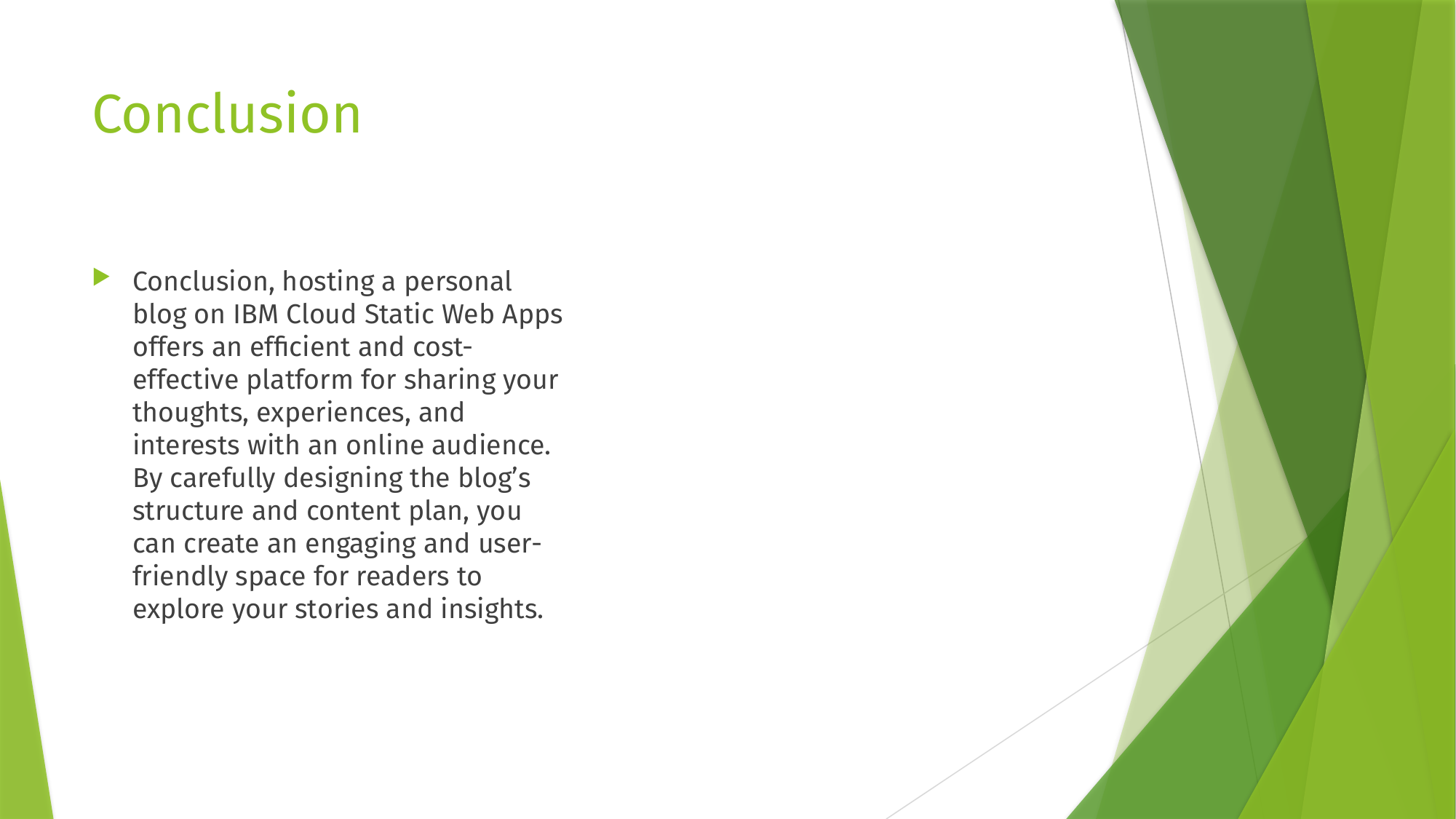

# Conclusion
Conclusion, hosting a personal blog on IBM Cloud Static Web Apps offers an efficient and cost-effective platform for sharing your thoughts, experiences, and interests with an online audience. By carefully designing the blog’s structure and content plan, you can create an engaging and user-friendly space for readers to explore your stories and insights.